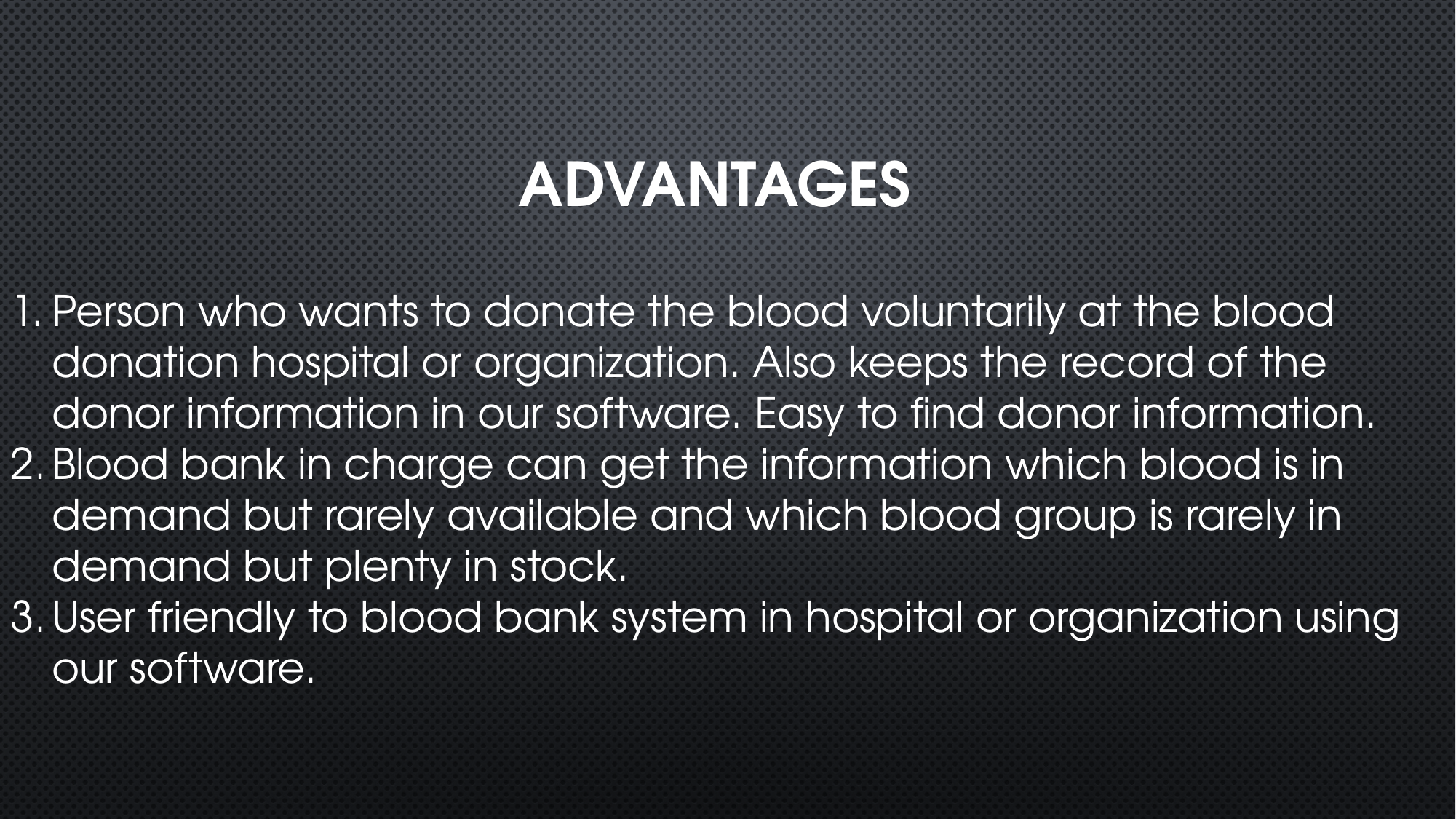

# Advantages
Person who wants to donate the blood voluntarily at the blood donation hospital or organization. Also keeps the record of the donor information in our software. Easy to find donor information.
Blood bank in charge can get the information which blood is in demand but rarely available and which blood group is rarely in demand but plenty in stock.
User friendly to blood bank system in hospital or organization using our software.